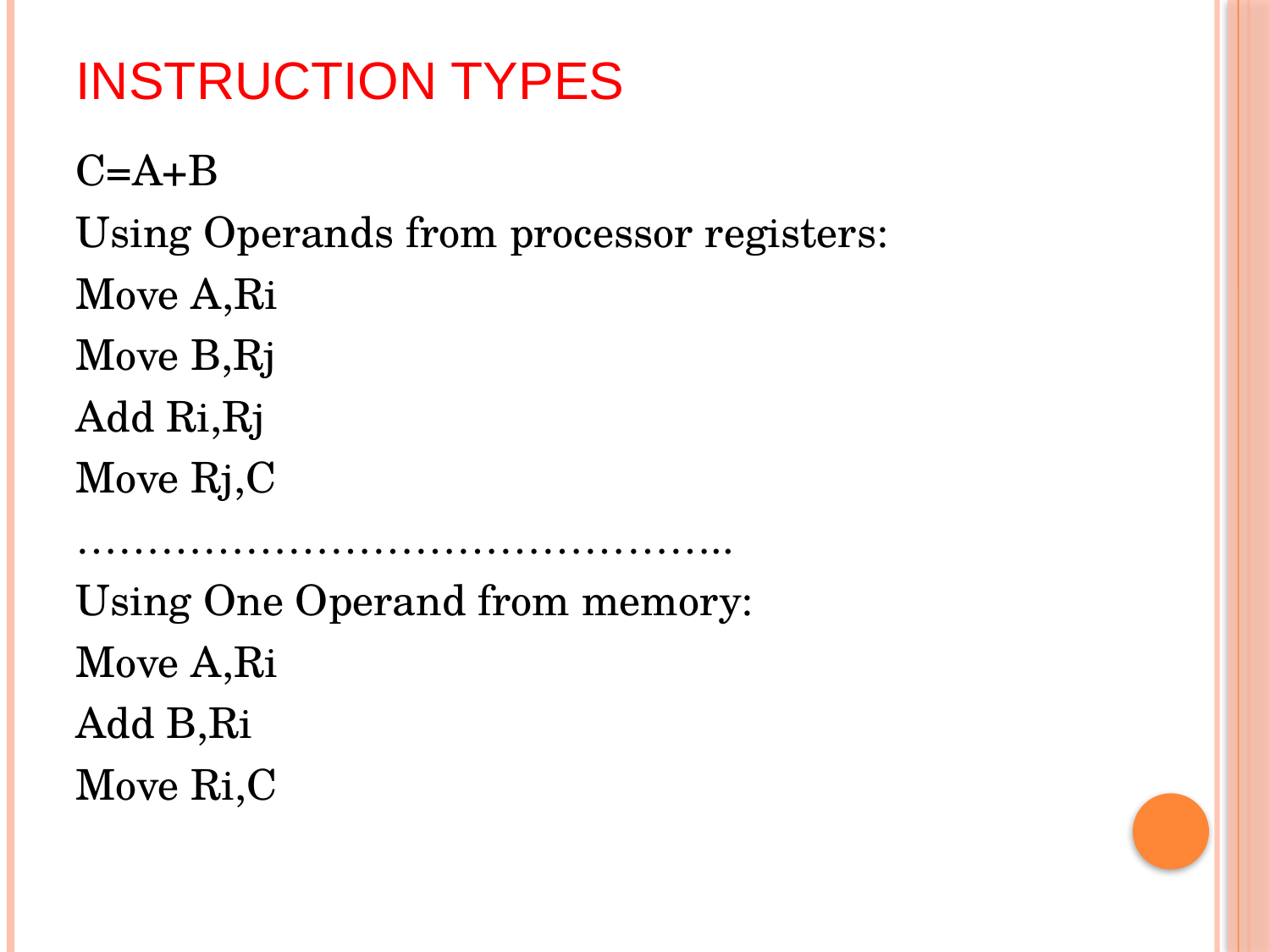

# INSTRUCTION TYPES
C=A+B
Using Operands from processor registers:
Move A,Ri
Move B,Rj
Add Ri,Rj
Move Rj,C
………………………………………..
Using One Operand from memory:
Move A,Ri
Add B,Ri
Move Ri,C